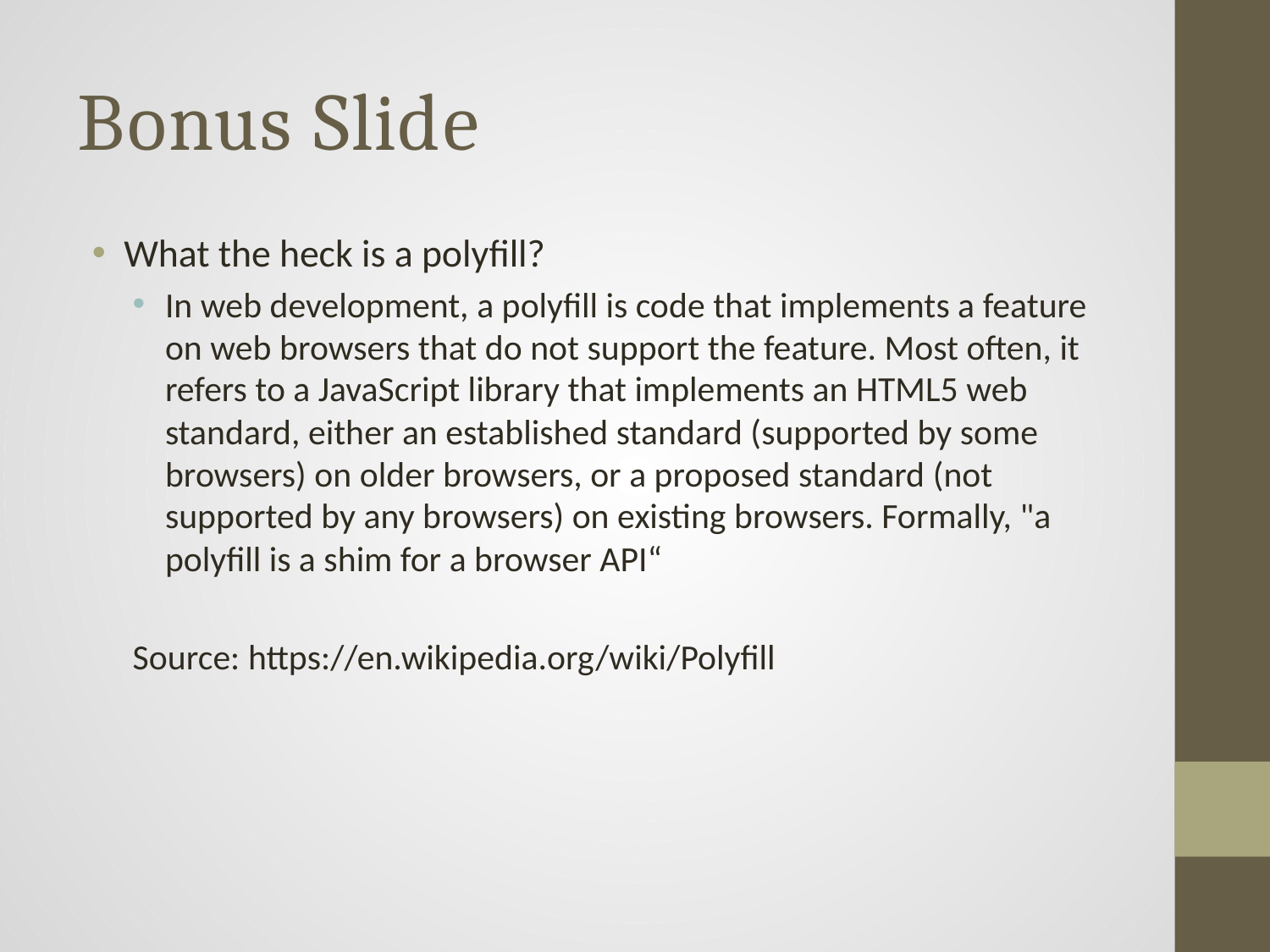

# Bonus Slide
What the heck is a polyfill?
In web development, a polyfill is code that implements a feature on web browsers that do not support the feature. Most often, it refers to a JavaScript library that implements an HTML5 web standard, either an established standard (supported by some browsers) on older browsers, or a proposed standard (not supported by any browsers) on existing browsers. Formally, "a polyfill is a shim for a browser API“

Source: https://en.wikipedia.org/wiki/Polyfill